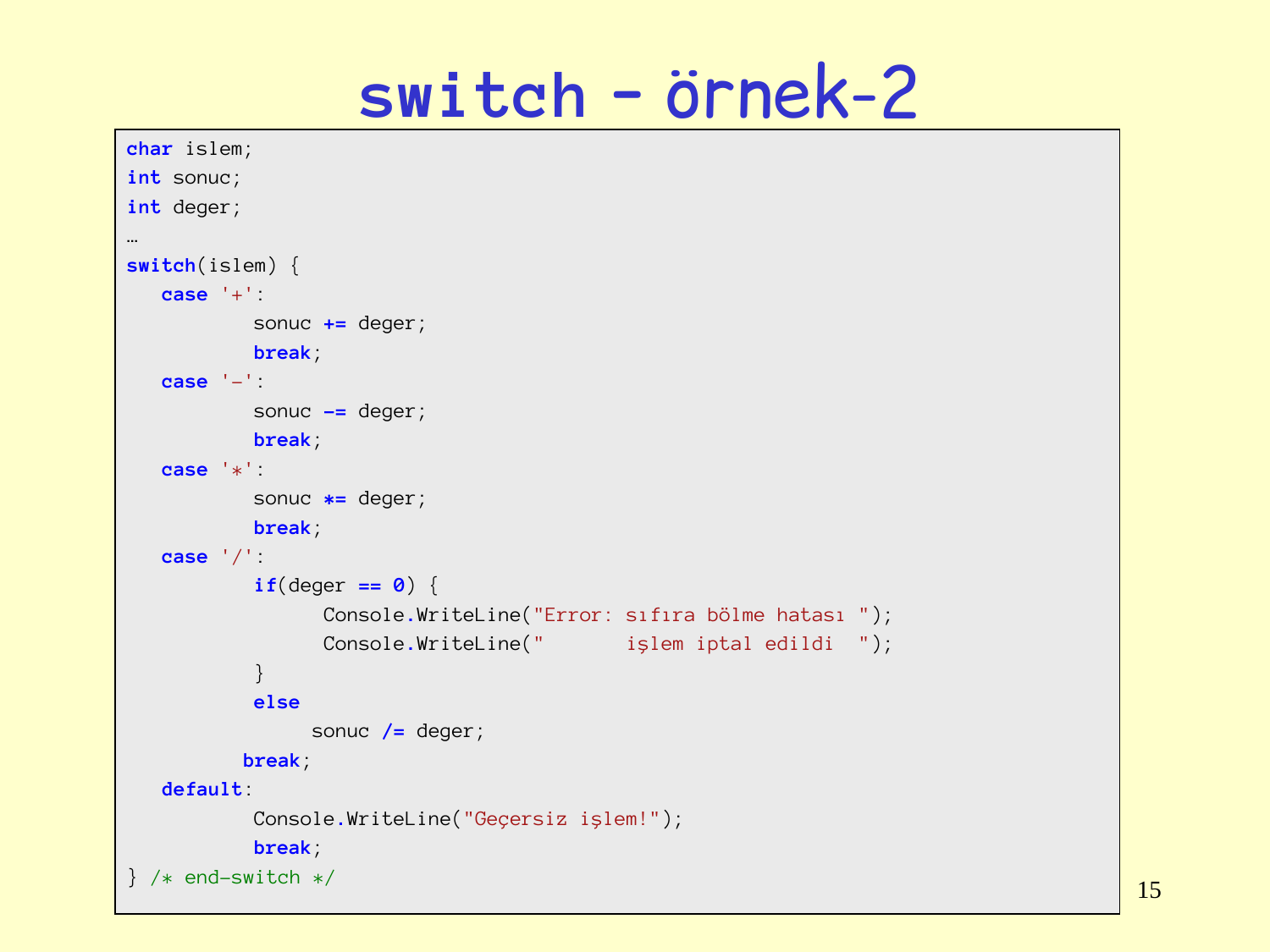

# switch – örnek-2
char islem;
int sonuc;
int deger;
…
switch(islem) {
   case '+':
	sonuc += deger;
	break;
   case '-':
	sonuc -= deger;
	break;
   case '*':
	sonuc *= deger;
	break;
   case '/':
	if(deger == 0) {
	      Console.WriteLine("Error: sıfıra bölme hatası ");
	      Console.WriteLine("       işlem iptal edildi  ");
	}
	else
	     sonuc /= deger;
          break;
   default:
	Console.WriteLine("Geçersiz işlem!");
	break;
} /* end-switch */

15